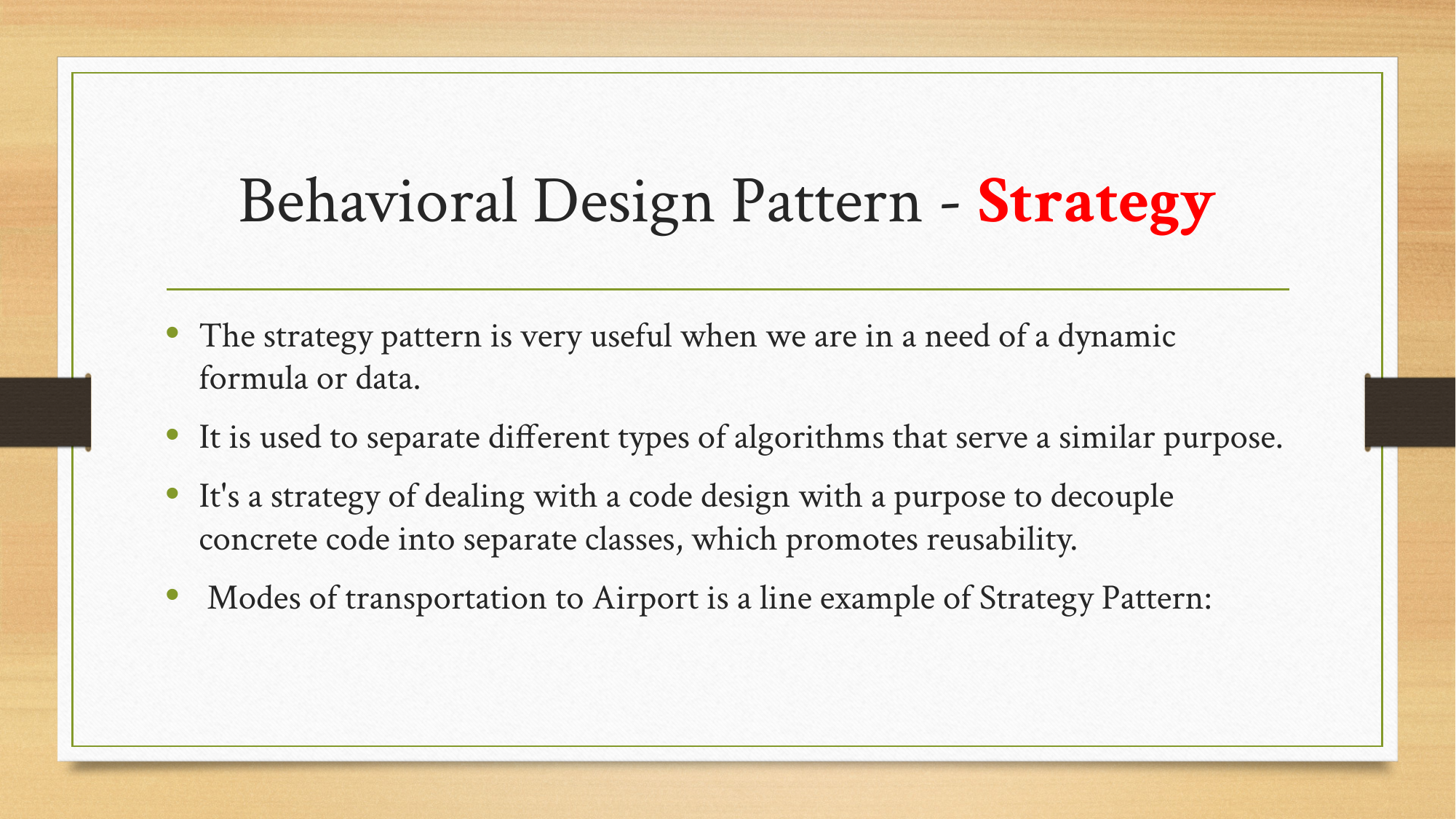

# Behavioral Design Pattern - Strategy
The strategy pattern is very useful when we are in a need of a dynamic formula or data.
It is used to separate different types of algorithms that serve a similar purpose.
It's a strategy of dealing with a code design with a purpose to decouple concrete code into separate classes, which promotes reusability.
 Modes of transportation to Airport is a line example of Strategy Pattern: